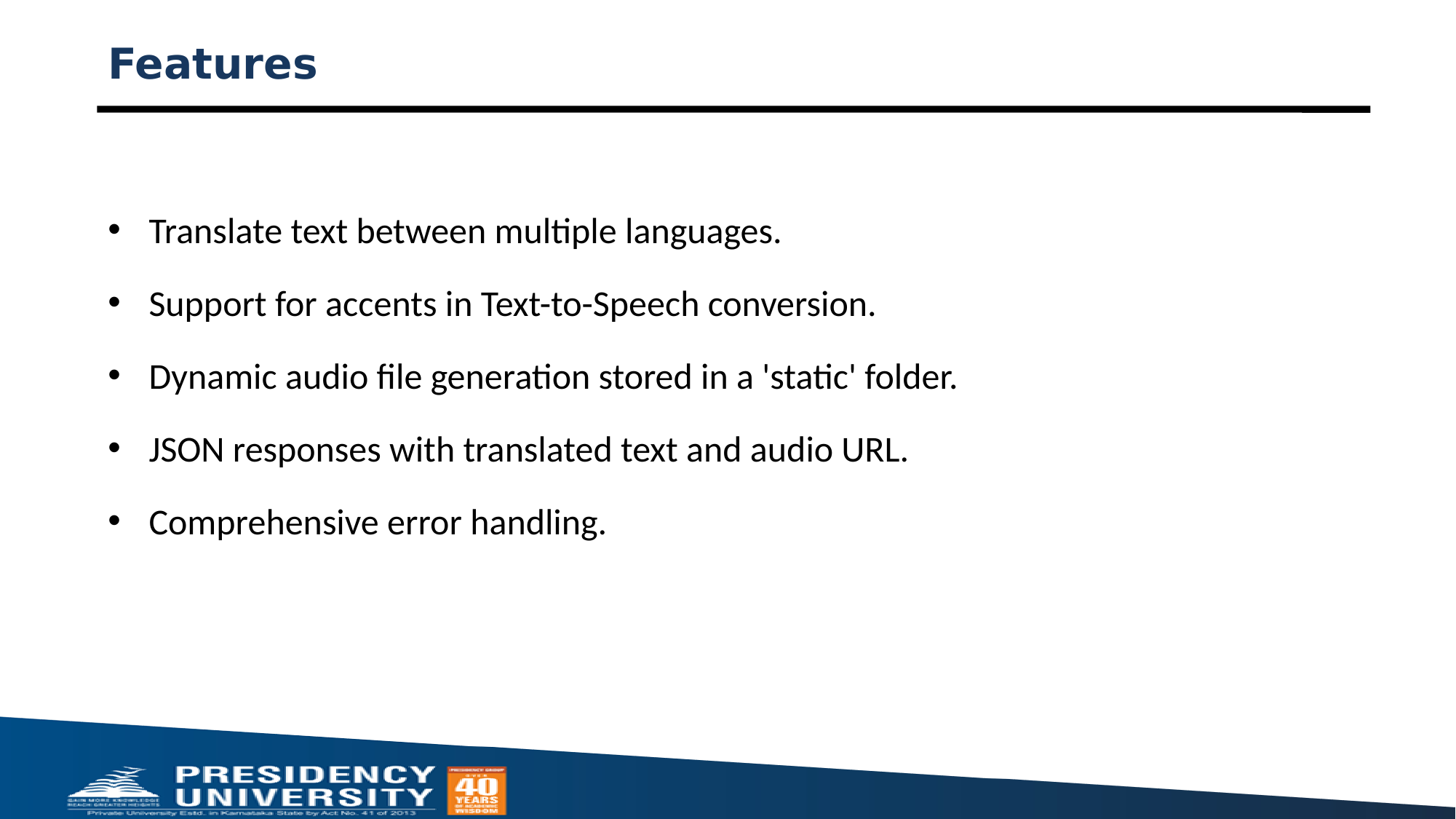

# Features

Translate text between multiple languages.
Support for accents in Text-to-Speech conversion.
Dynamic audio file generation stored in a 'static' folder.
JSON responses with translated text and audio URL.
Comprehensive error handling.